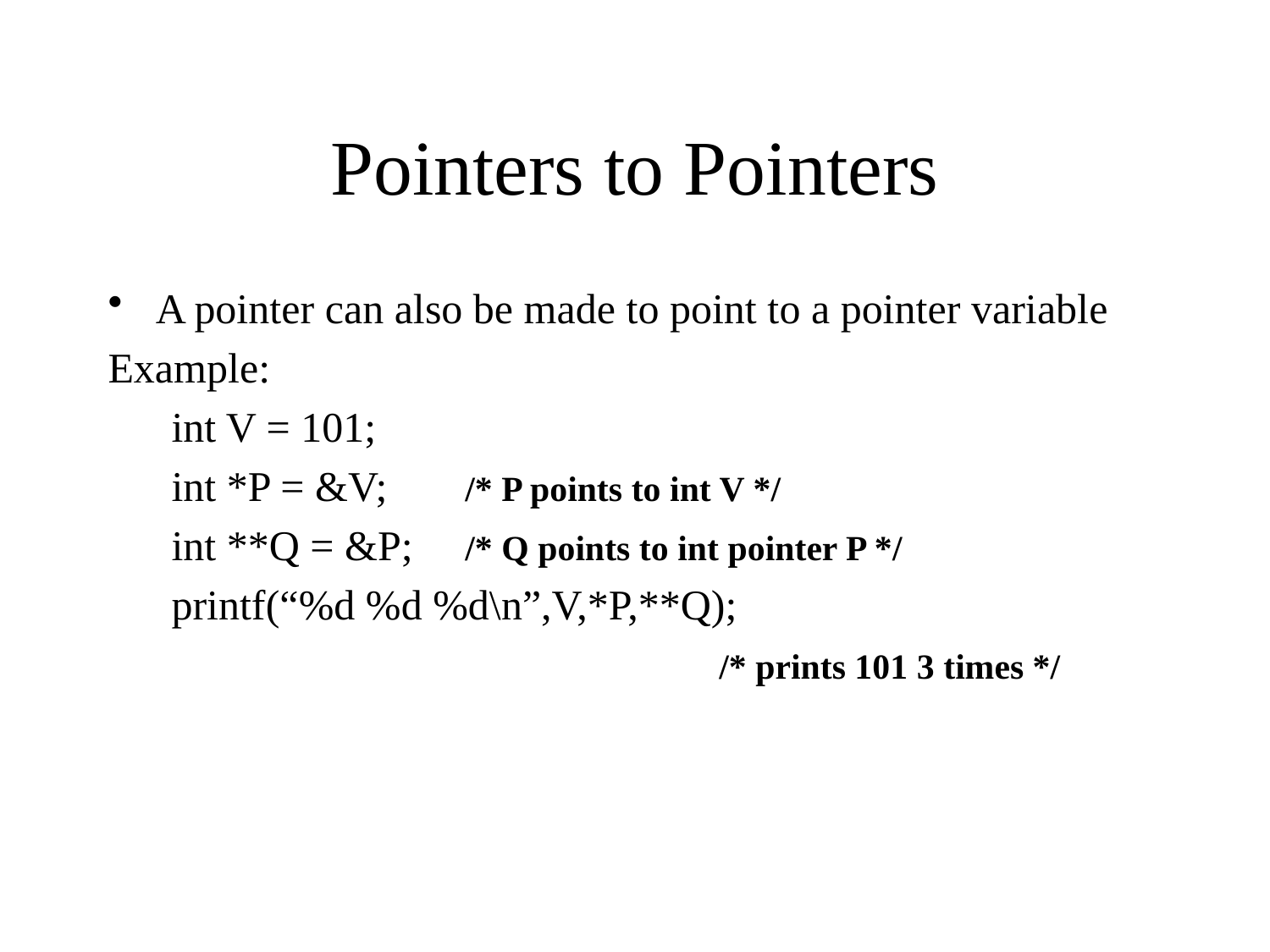

# Pointers to Pointers
A pointer can also be made to point to a pointer variable
Example:
int V = 101;
int *P = &V;	/* P points to int V */
int **Q = &P;	/* Q points to int pointer P */
printf(“%d %d %d\n”,V,*P,**Q);
					/* prints 101 3 times */